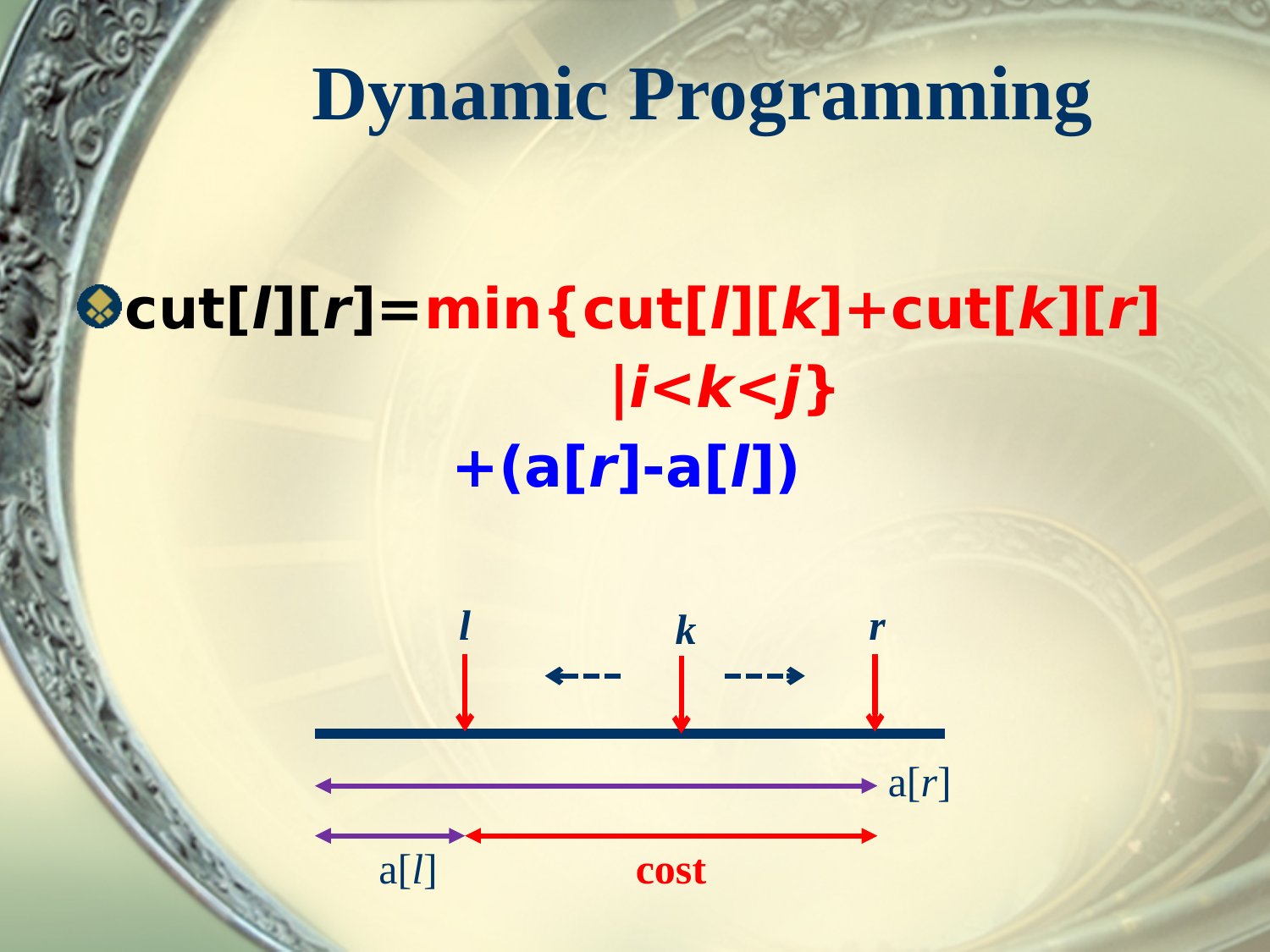

# Dynamic Programming
cut[l][r]=min{cut[l][k]+cut[k][r]
                           |i<k<j}
                   +(a[r]-a[l])
r
l
k
a[r]
a[l]
cost